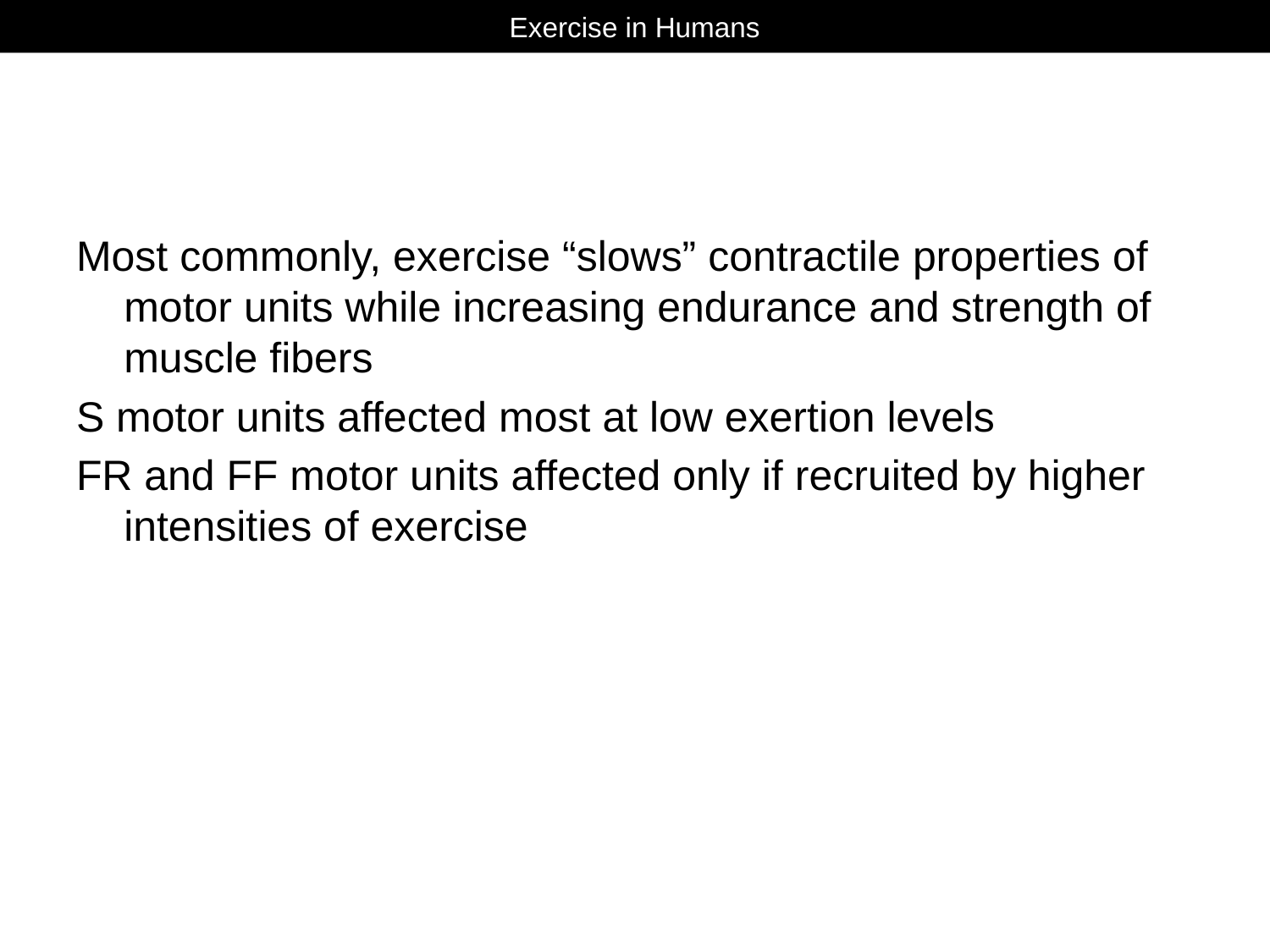

# Exercise in Humans
Most commonly, exercise “slows” contractile properties of motor units while increasing endurance and strength of muscle fibers
S motor units affected most at low exertion levels
FR and FF motor units affected only if recruited by higher intensities of exercise